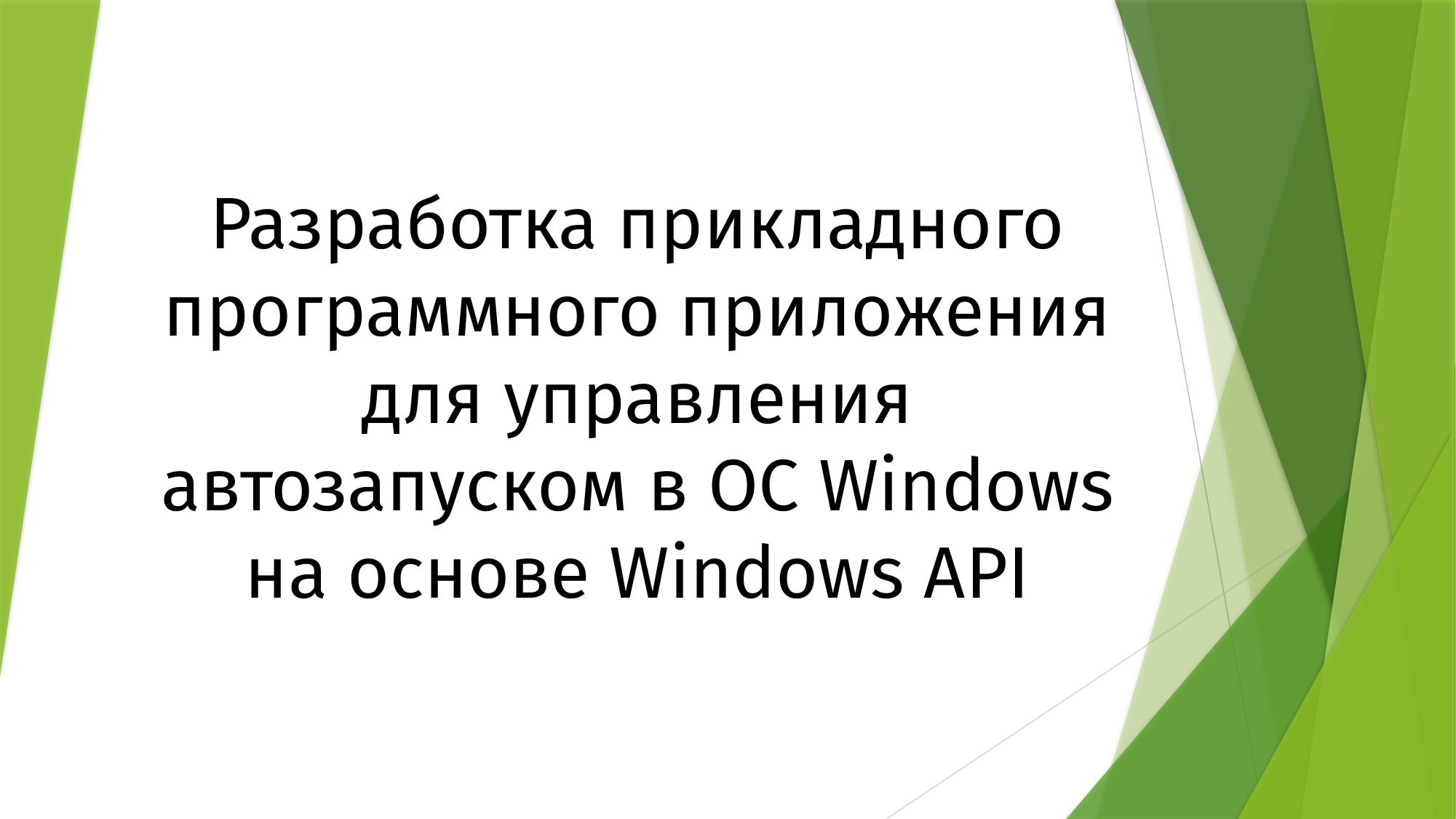

# Разработка прикладного программного приложения для управления автозапуском в ОС Windows на основе Windows API